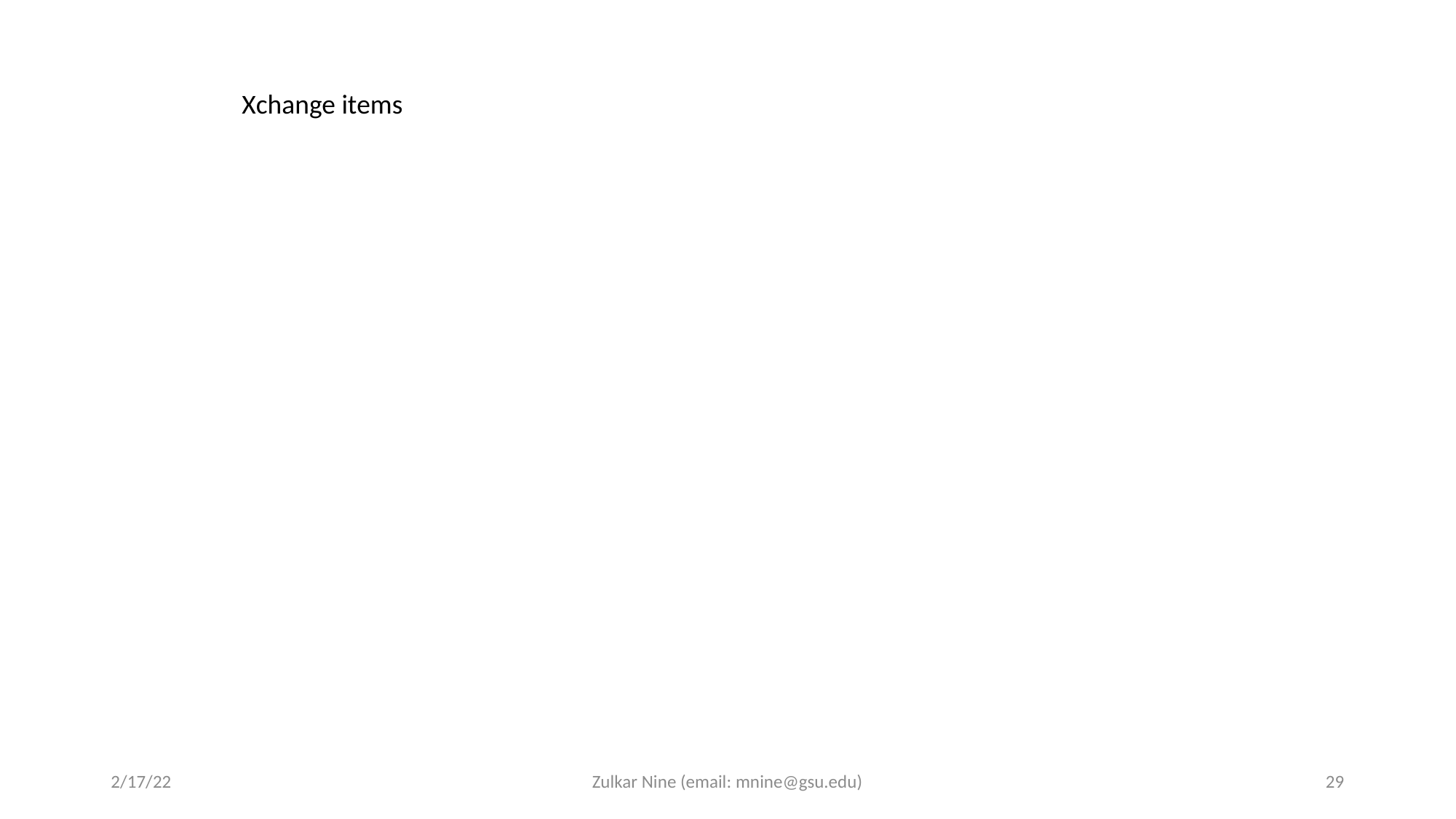

Xchange items
2/17/22
Zulkar Nine (email: mnine@gsu.edu)
29